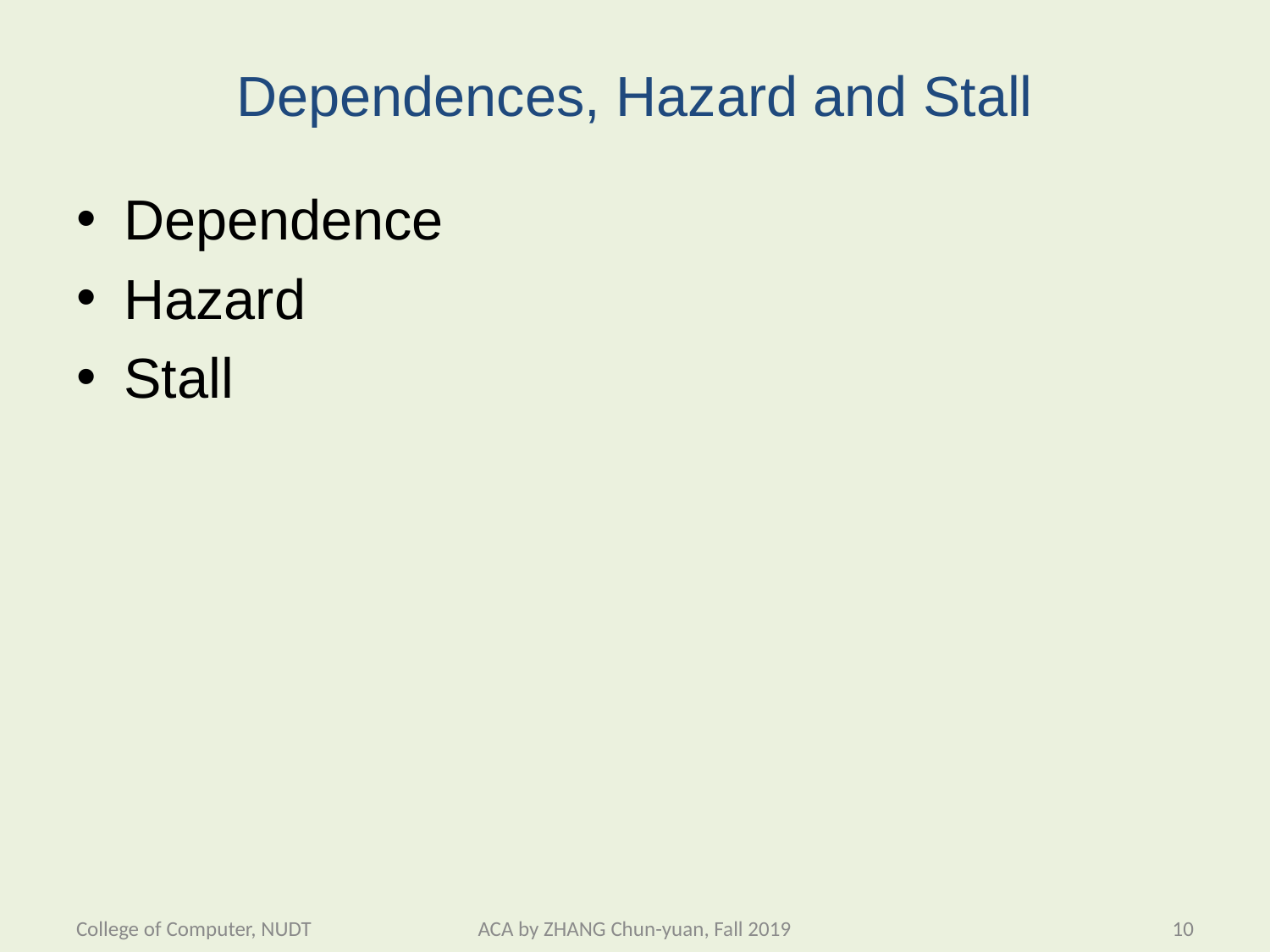

# Dependences, Hazard and Stall
Dependence
Hazard
Stall
College of Computer, NUDT
ACA by ZHANG Chun-yuan, Fall 2019
10